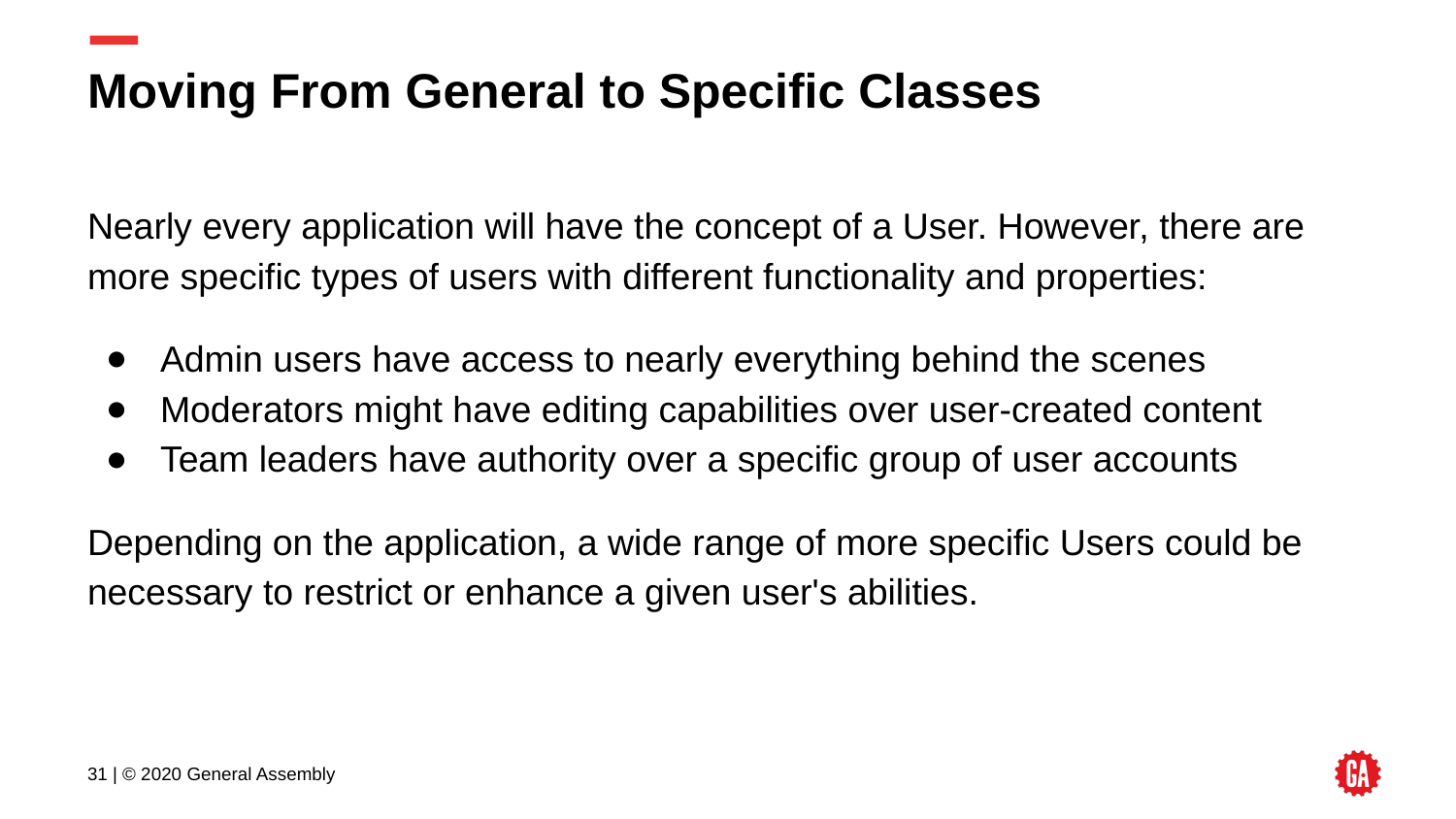

# Moving From General to Specific Classes
Nearly every application will have the concept of a User. However, there are more specific types of users with different functionality and properties:
Admin users have access to nearly everything behind the scenes
Moderators might have editing capabilities over user-created content
Team leaders have authority over a specific group of user accounts
Depending on the application, a wide range of more specific Users could be necessary to restrict or enhance a given user's abilities.
31 | © 2020 General Assembly